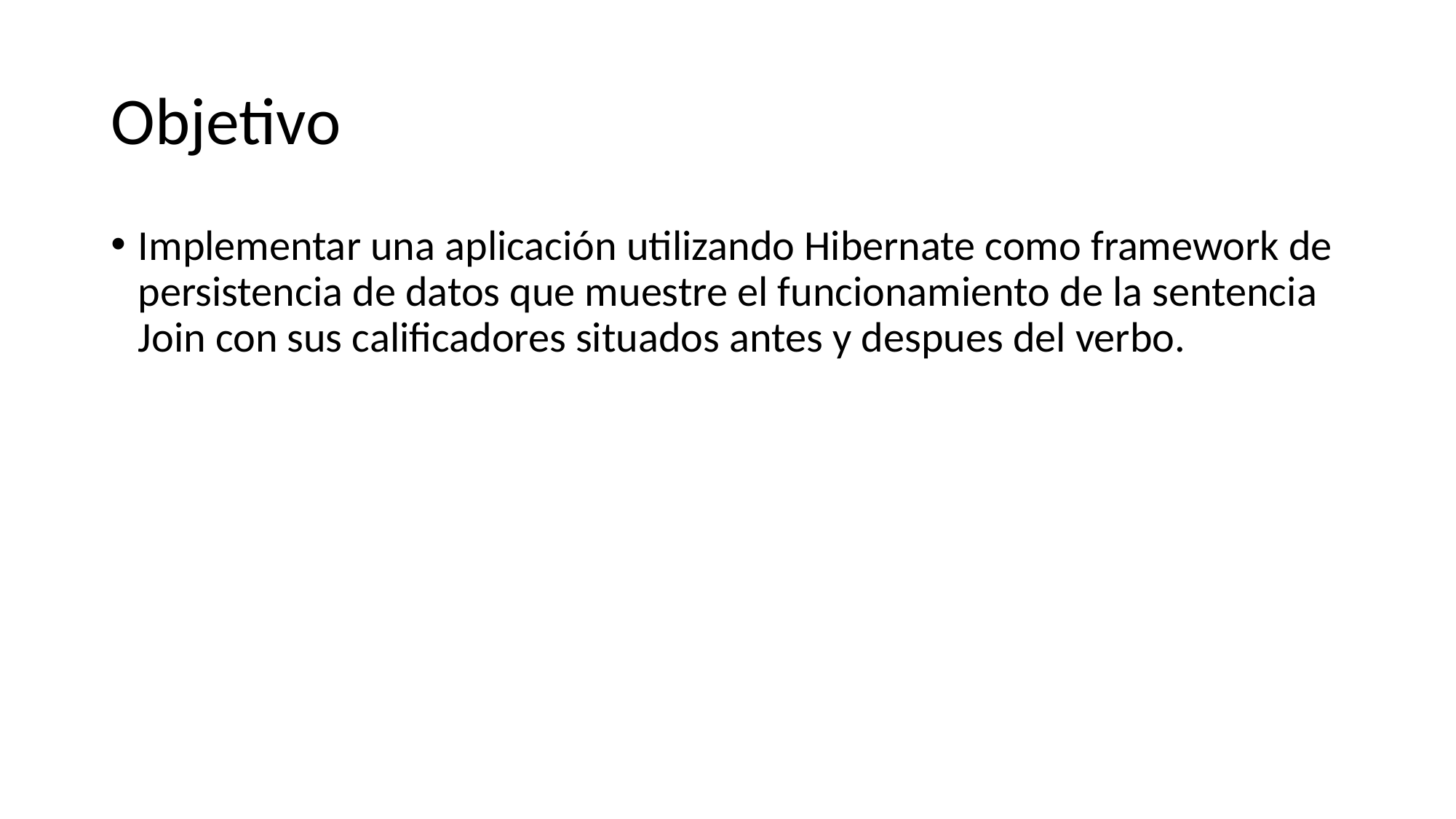

# Objetivo
Implementar una aplicación utilizando Hibernate como framework de persistencia de datos que muestre el funcionamiento de la sentencia Join con sus calificadores situados antes y despues del verbo.